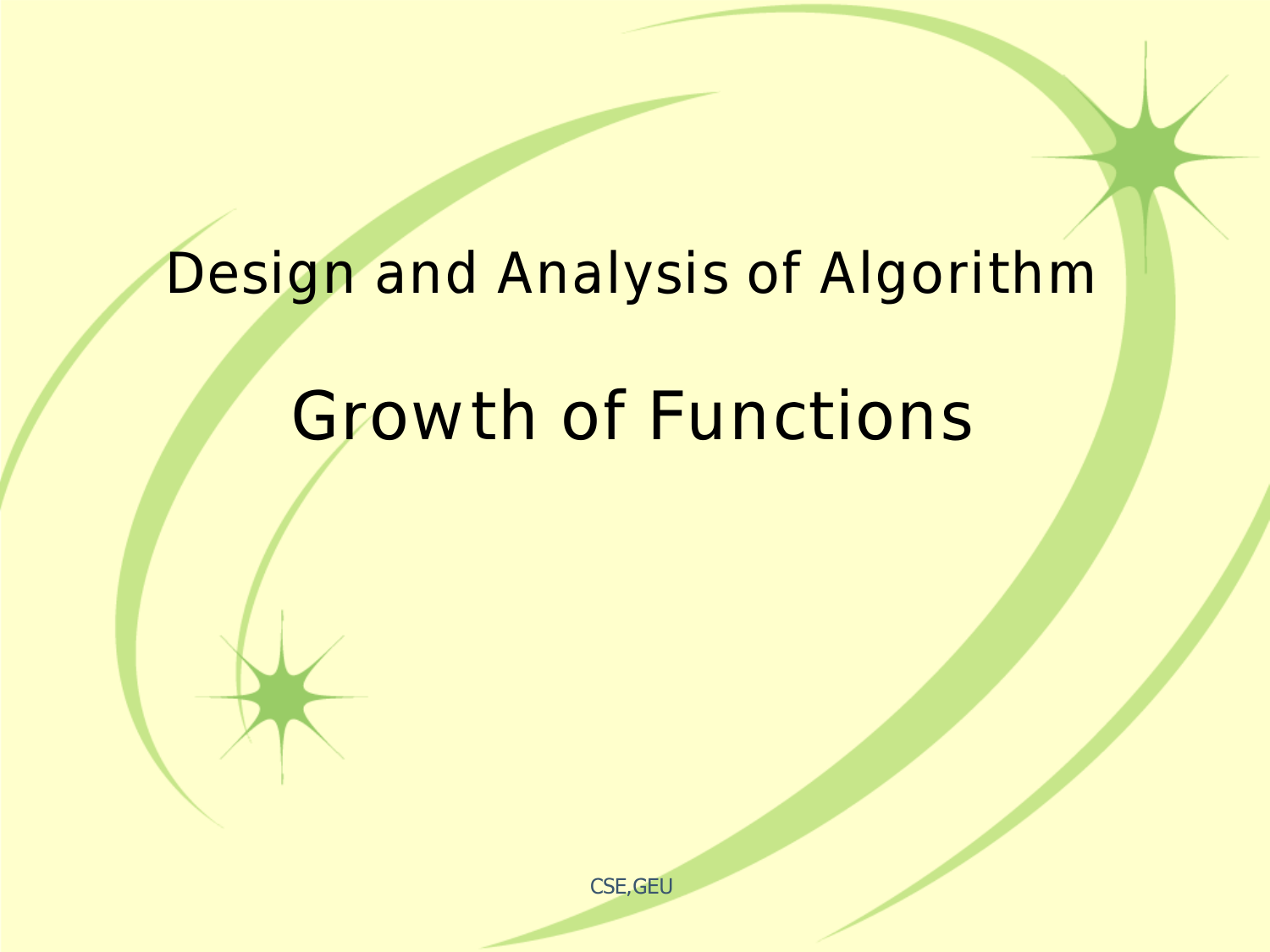

# Design and Analysis of Algorithm Growth of Functions
CSE,GEU